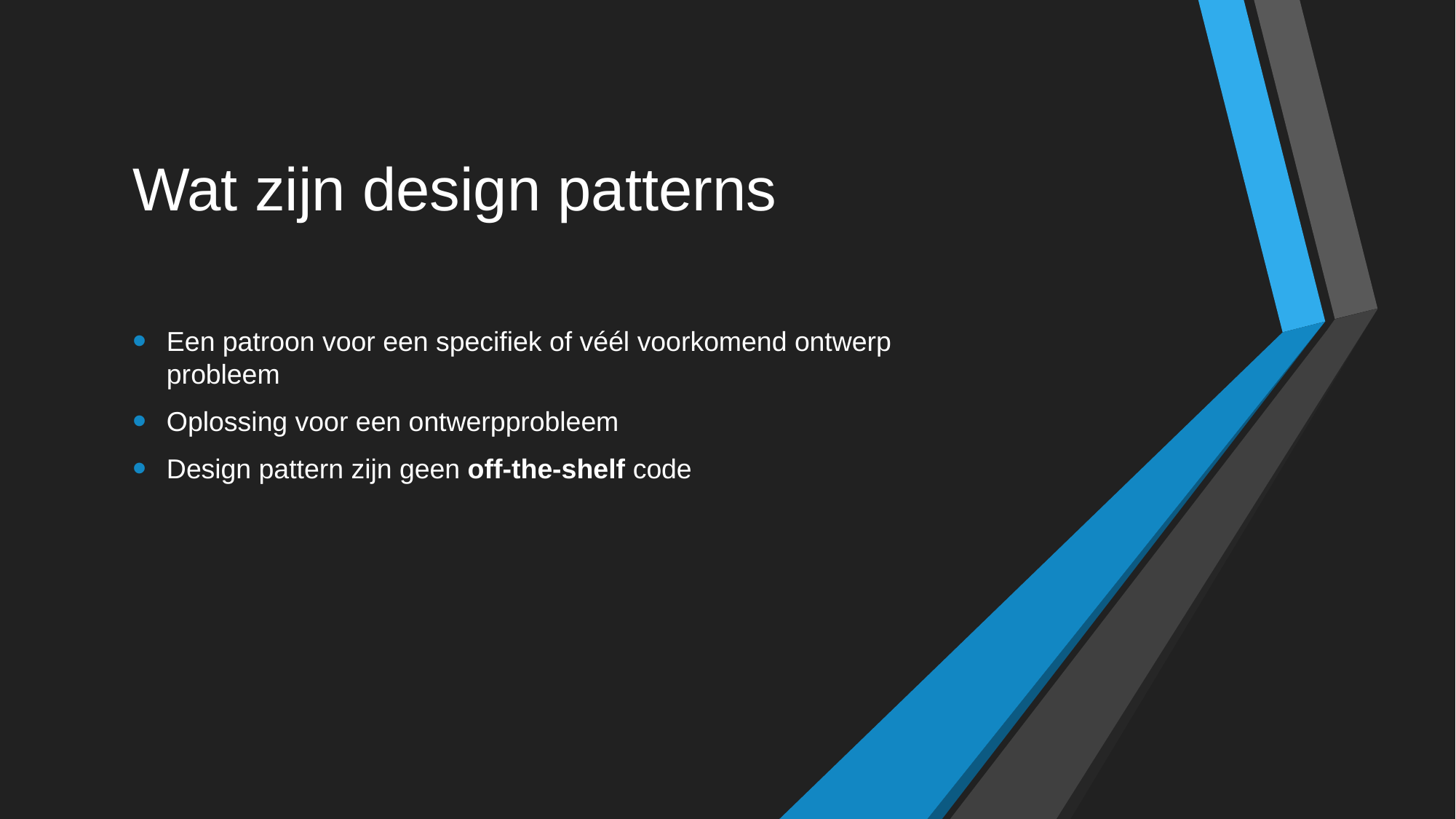

# Wat zijn design patterns
Een patroon voor een specifiek of véél voorkomend ontwerp probleem
Oplossing voor een ontwerpprobleem
Design pattern zijn geen off-the-shelf code